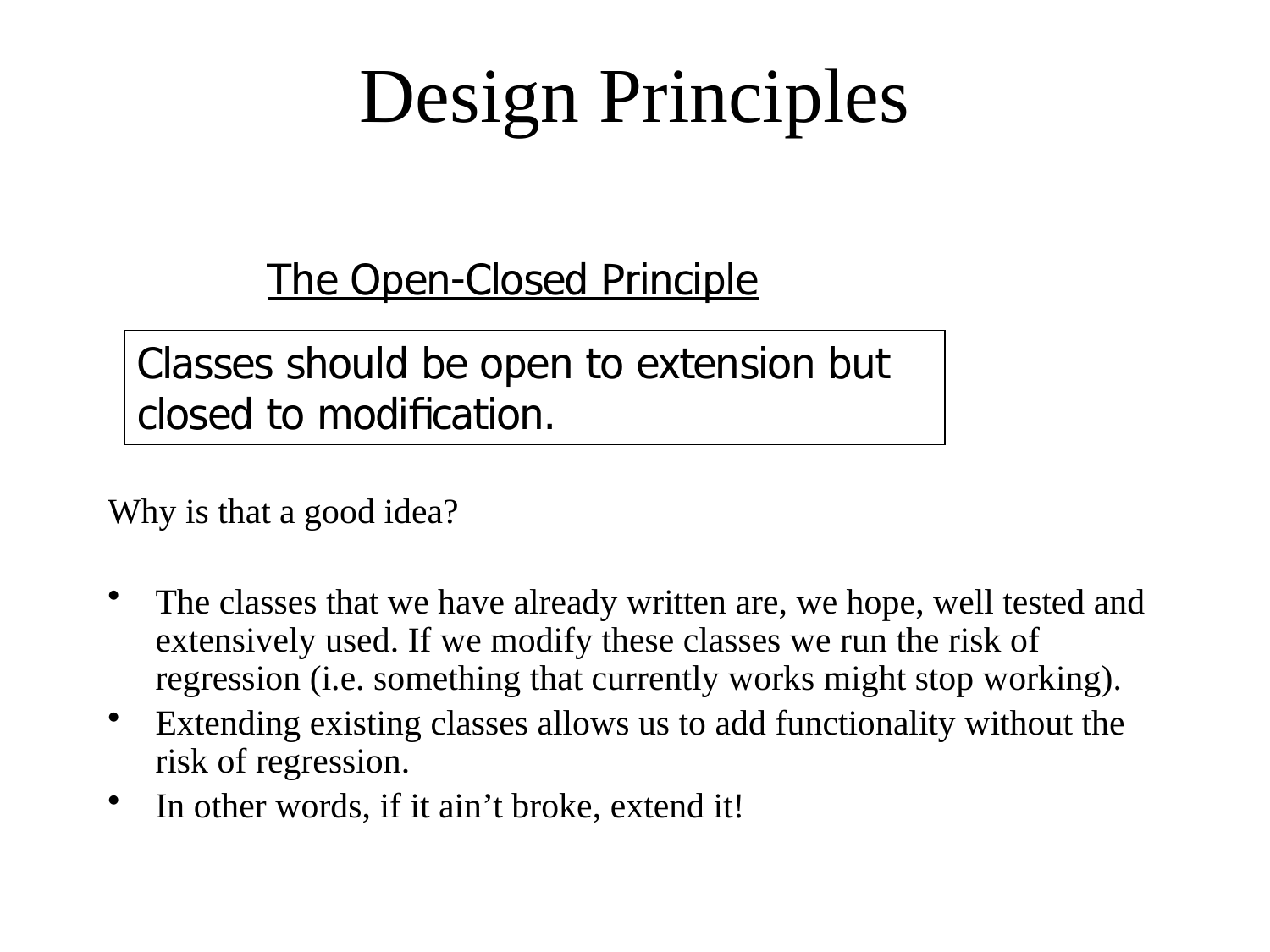

# Design Principles
The Open-Closed Principle
Classes should be open to extension but closed to modification.
Why is that a good idea?

The classes that we have already written are, we hope, well tested and extensively used. If we modify these classes we run the risk of regression (i.e. something that currently works might stop working).
Extending existing classes allows us to add functionality without the risk of regression.
In other words, if it ain’t broke, extend it!